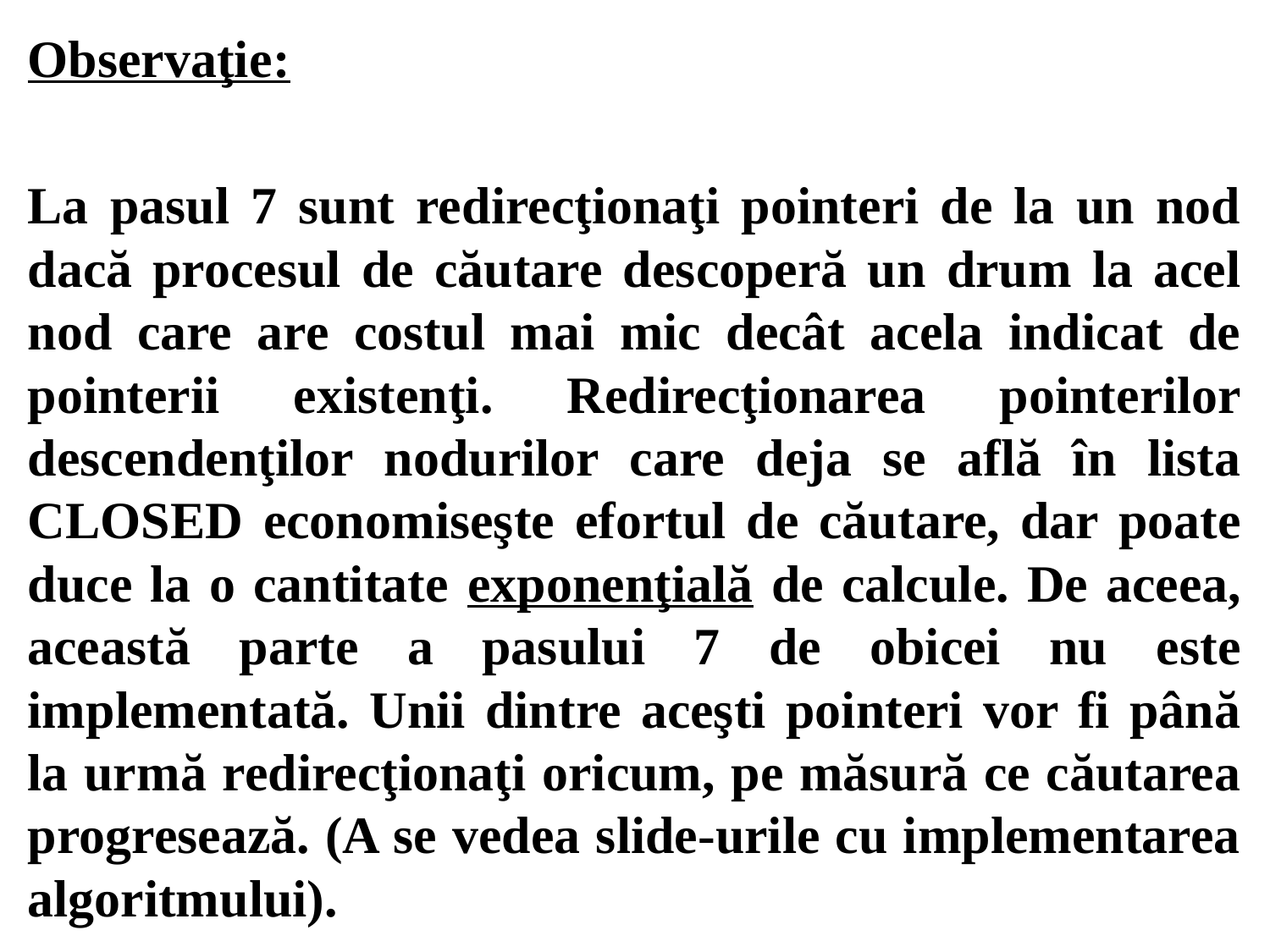

Observaţie:

La pasul 7 sunt redirecţionaţi pointeri de la un nod dacă procesul de căutare descoperă un drum la acel nod care are costul mai mic decât acela indicat de pointerii existenţi. Redirecţionarea pointerilor descendenţilor nodurilor care deja se află în lista CLOSED economiseşte efortul de căutare, dar poate duce la o cantitate exponenţială de calcule. De aceea, această parte a pasului 7 de obicei nu este implementată. Unii dintre aceşti pointeri vor fi până la urmă redirecţionaţi oricum, pe măsură ce căutarea progresează. (A se vedea slide-urile cu implementarea algoritmului).